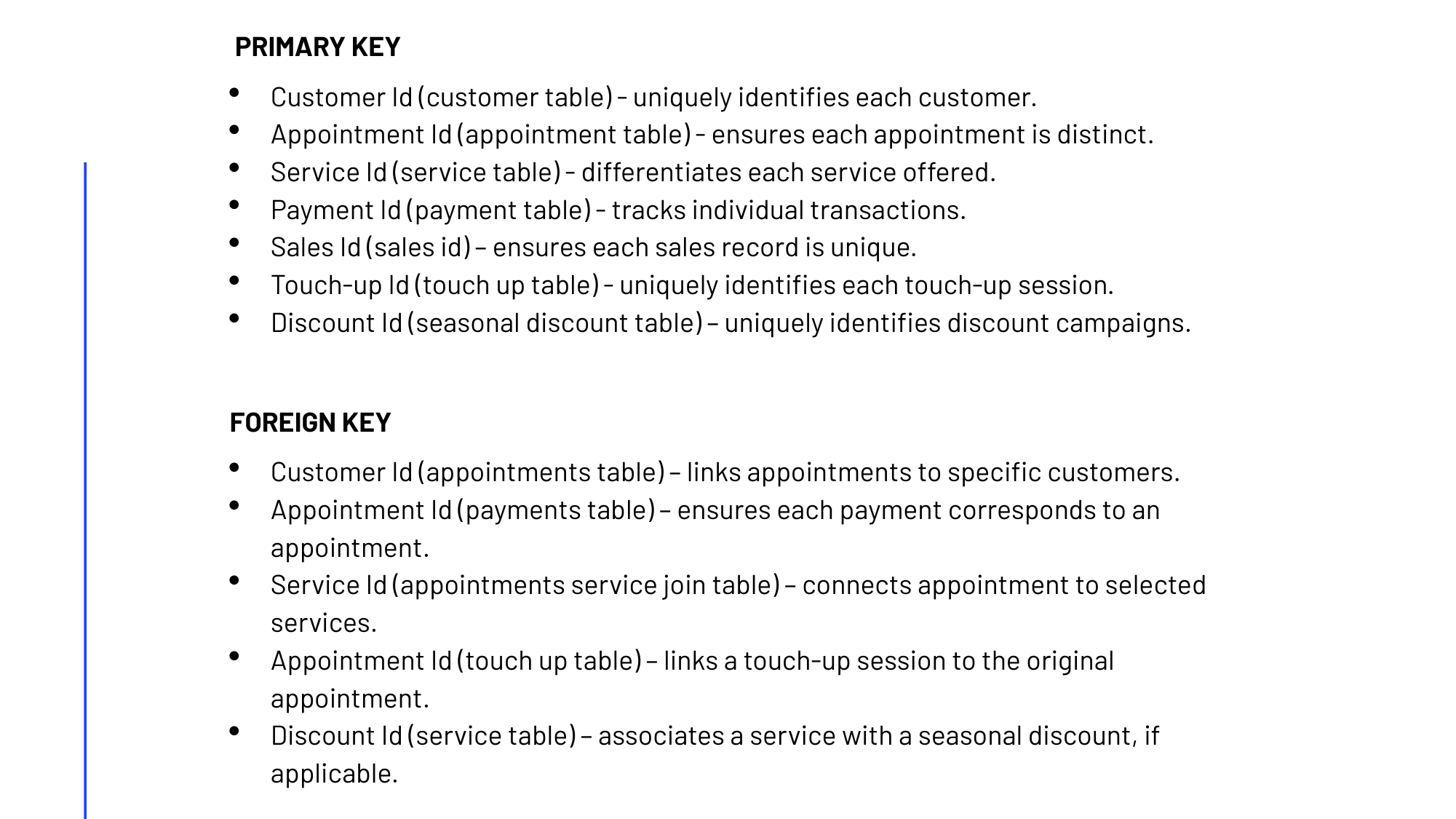

PRIMARY KEY
Customer Id (customer table) - uniquely identifies each customer.
Appointment Id (appointment table) - ensures each appointment is distinct.
Service Id (service table) - differentiates each service offered.
Payment Id (payment table) - tracks individual transactions.
Sales Id (sales id) – ensures each sales record is unique.
Touch-up Id (touch up table) - uniquely identifies each touch-up session.
Discount Id (seasonal discount table) – uniquely identifies discount campaigns.

FOREIGN KEY
Customer Id (appointments table) – links appointments to specific customers.
Appointment Id (payments table) – ensures each payment corresponds to an appointment.
Service Id (appointments service join table) – connects appointment to selected services.
Appointment Id (touch up table) – links a touch-up session to the original appointment.
Discount Id (service table) – associates a service with a seasonal discount, if applicable.